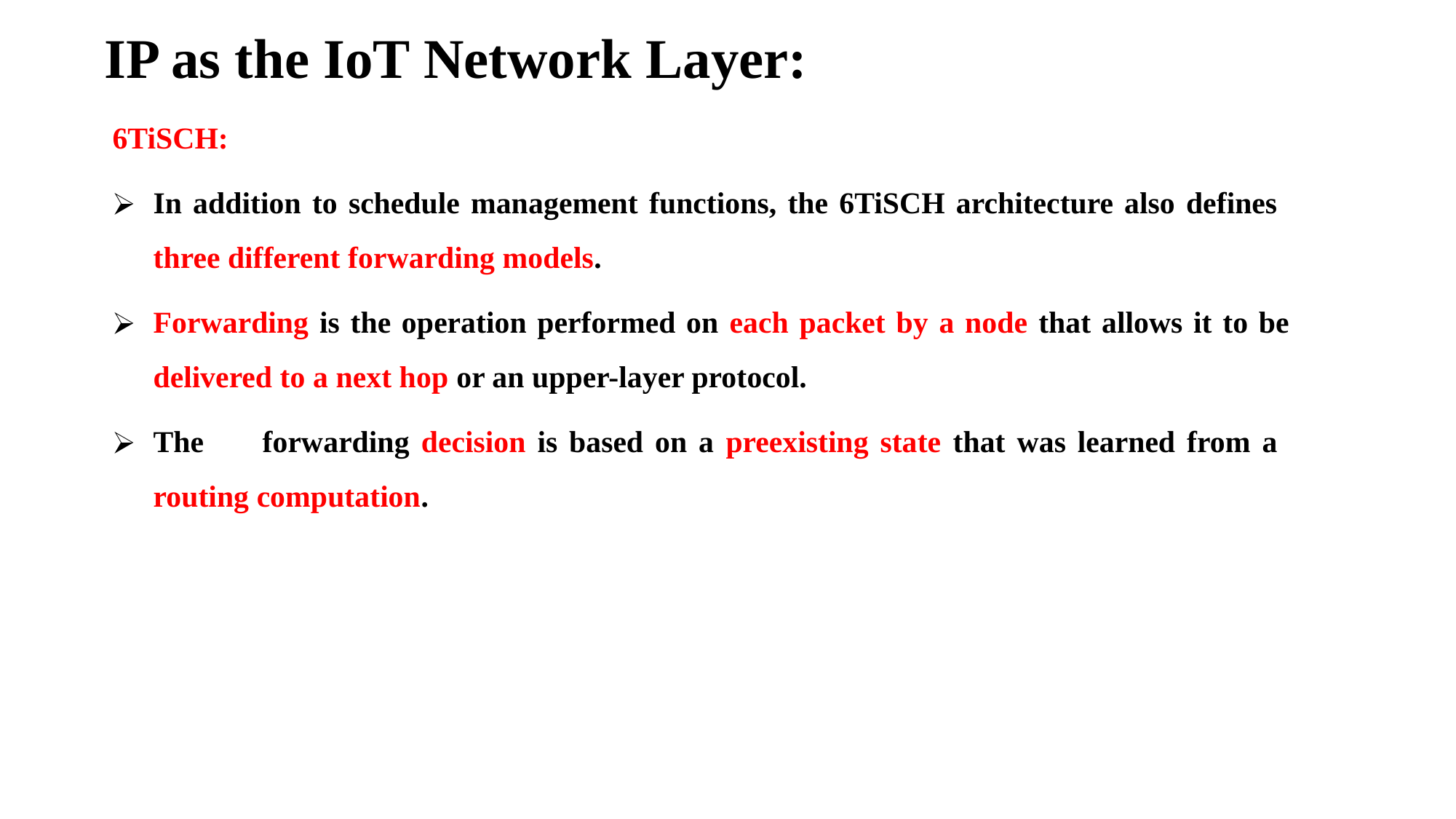

# IP as the IoT Network Layer:
6TiSCH:
In addition to schedule management functions, the 6TiSCH architecture also defines  three different forwarding models.
Forwarding is the operation performed on each packet by a node that allows it to be delivered to a next hop or an upper-layer protocol.
The	forwarding decision is based on a preexisting state that was learned from a  routing computation.